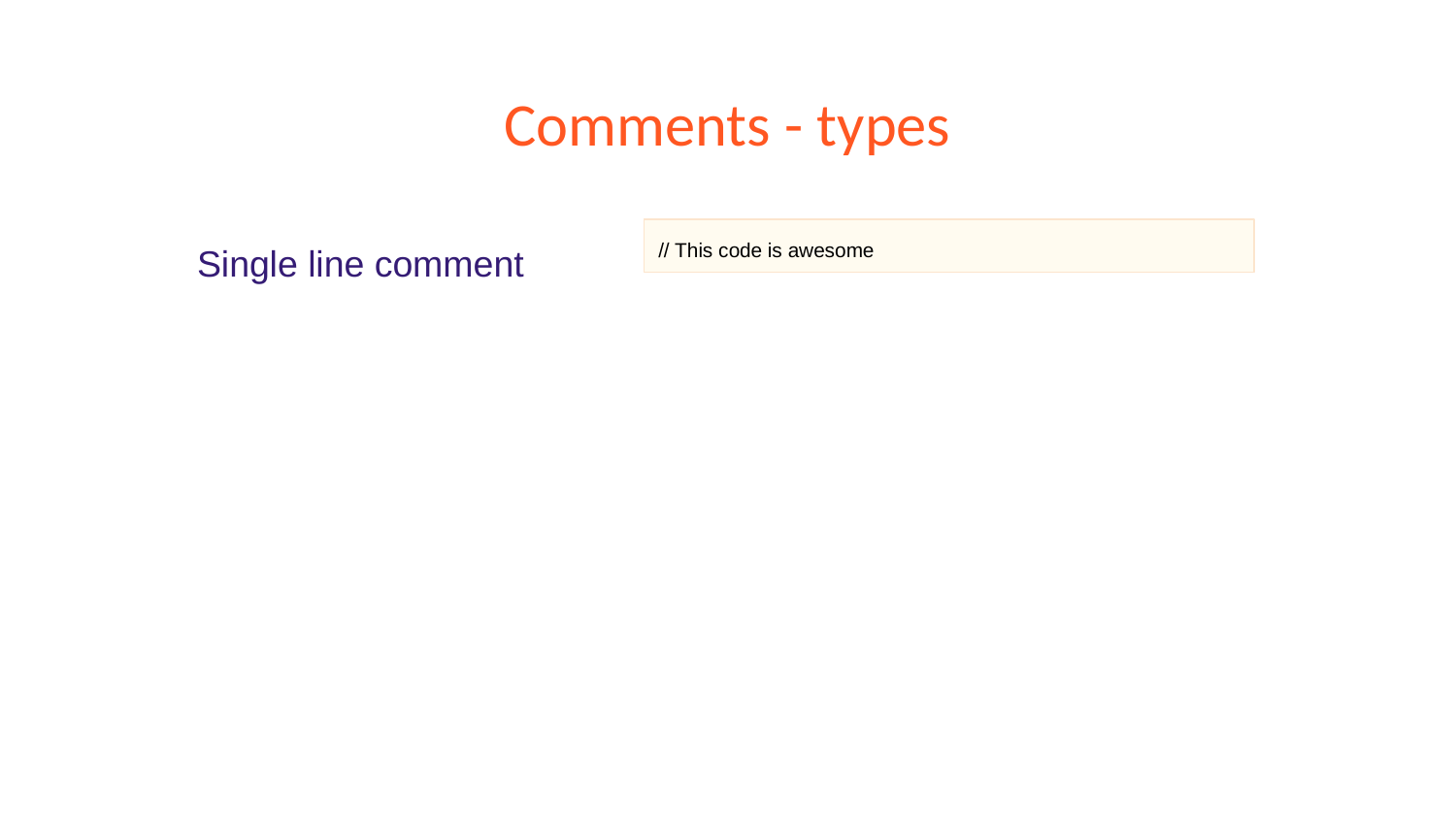

# Comments - types
Single line comment

// This code is awesome